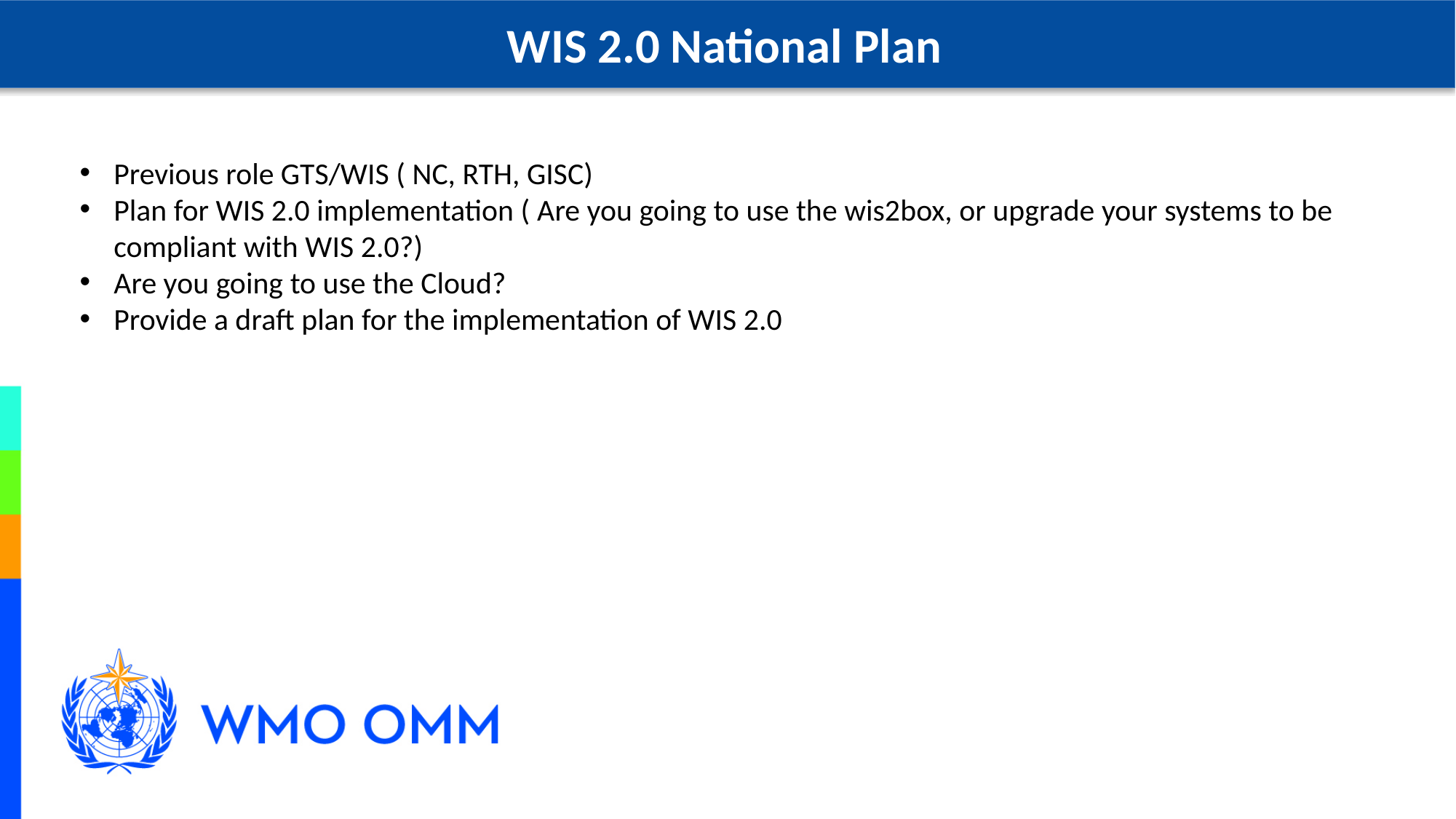

WIS 2.0 National Plan
Previous role GTS/WIS ( NC, RTH, GISC)
Plan for WIS 2.0 implementation ( Are you going to use the wis2box, or upgrade your systems to be compliant with WIS 2.0?)
Are you going to use the Cloud?
Provide a draft plan for the implementation of WIS 2.0